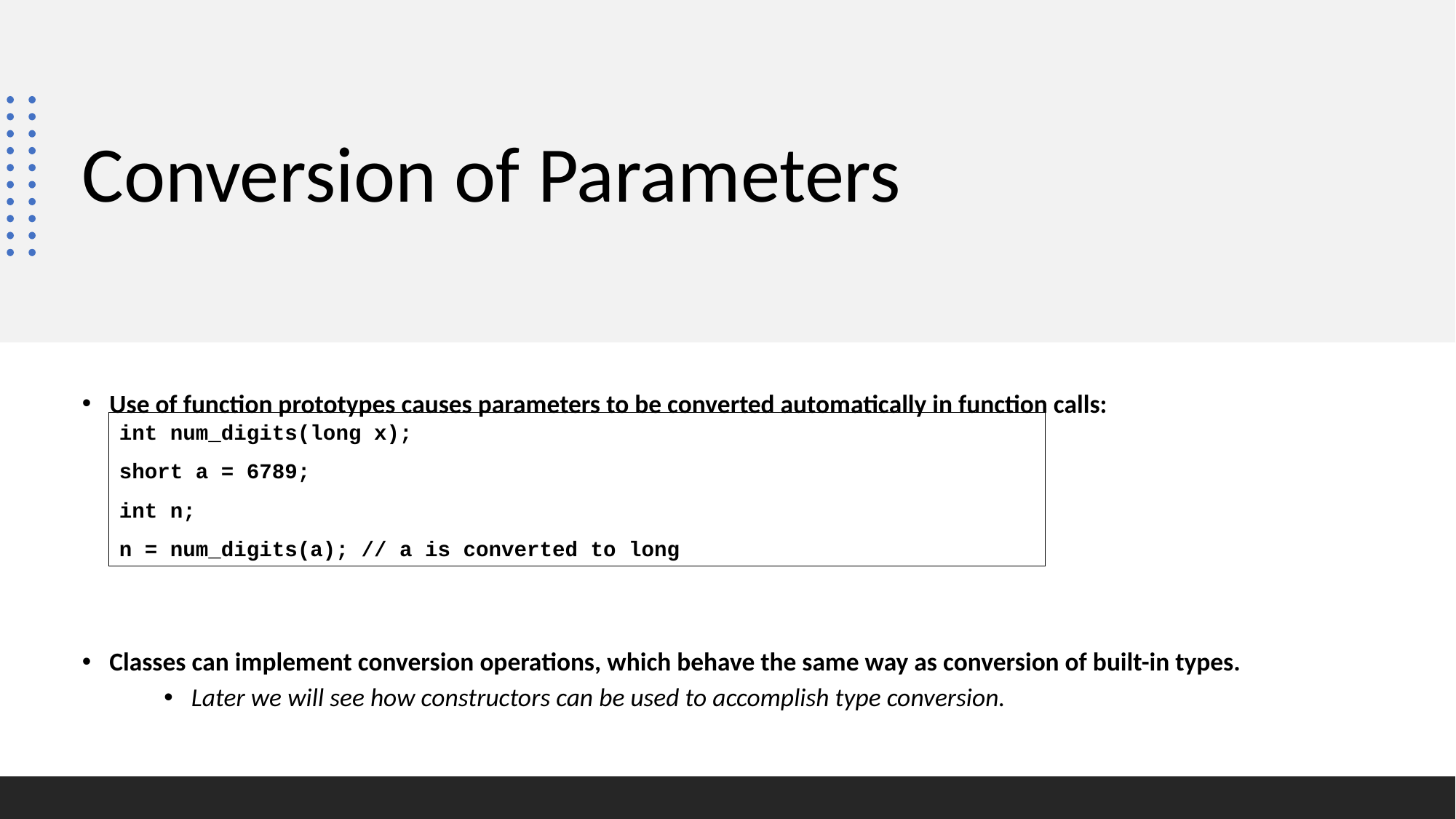

# Conversion of Parameters

Use of function prototypes causes parameters to be converted automatically in function calls:

Classes can implement conversion operations, which behave the same way as conversion of built-in types.
Later we will see how constructors can be used to accomplish type conversion.

int num_digits(long x);
short a = 6789;
int n;
n = num_digits(a); // a is converted to long